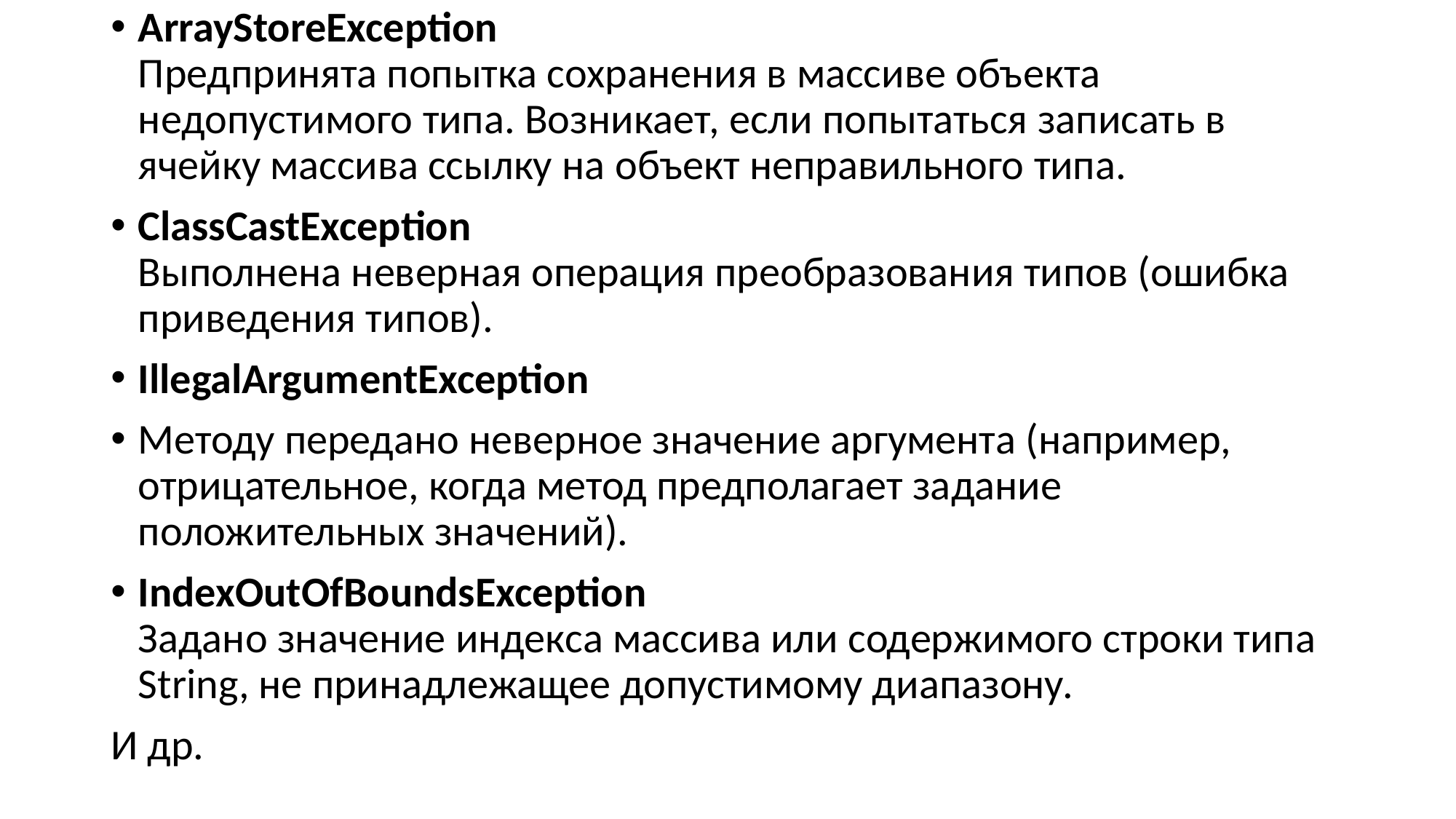

ArrayStoreException 
Предпринята попытка сохранения в массиве объекта недопустимого типа. Возникает, если попытаться записать в ячейку массива ссылку на объект неправильного типа.
ClassCastException 
Выполнена неверная операция преобразования типов (ошибка приведения типов).
IllegalArgumentException
Методу передано неверное значение аргумента (например, отрицательное, когда метод предполагает задание положительных значений).
IndexOutOfBoundsException 
Задано значение индекса массива или содержимого строки типа String, не принадлежащее допустимому диапазону.
И др.